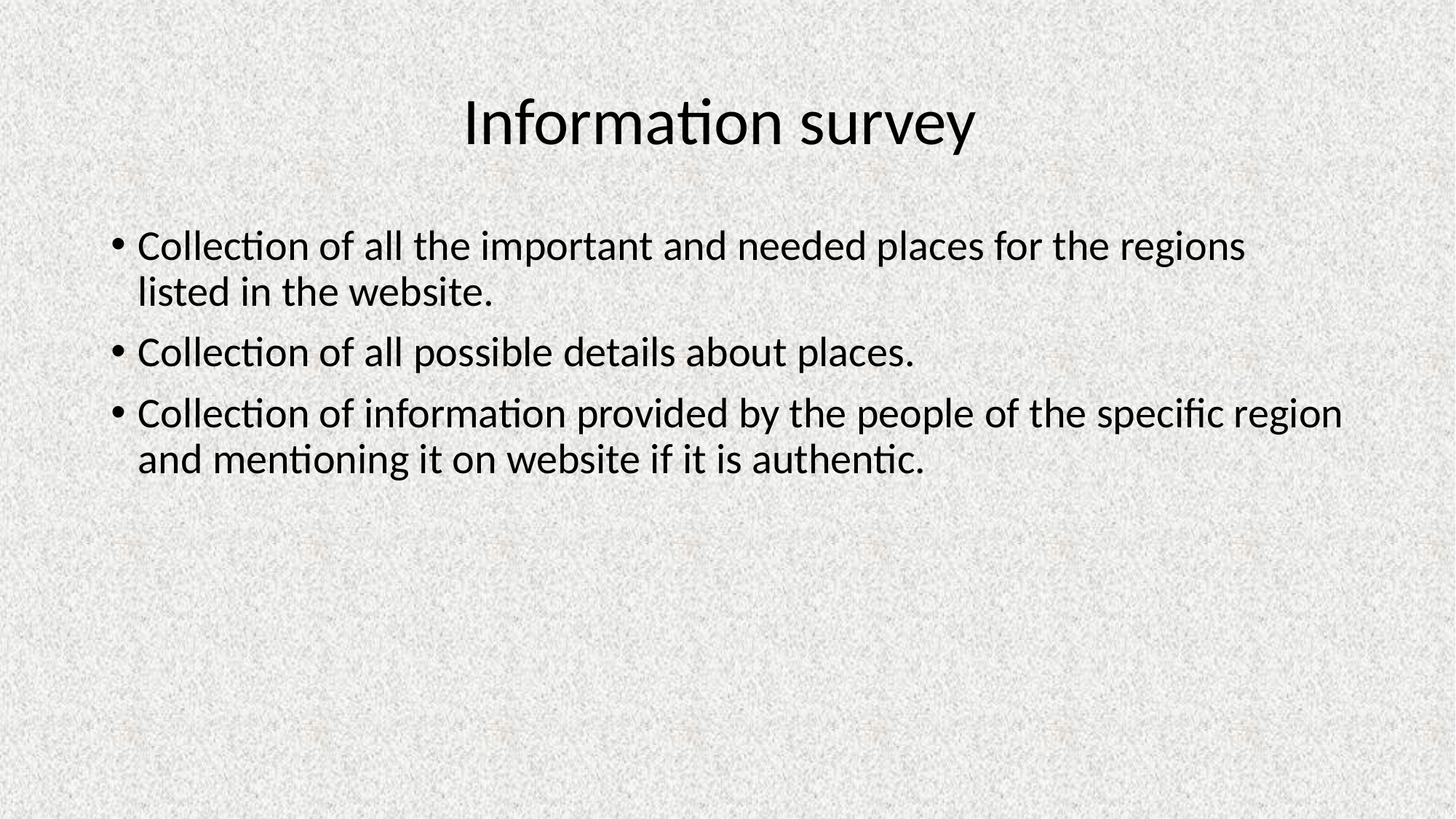

# Information survey
Collection of all the important and needed places for the regions listed in the website.
Collection of all possible details about places.
Collection of information provided by the people of the specific region and mentioning it on website if it is authentic.